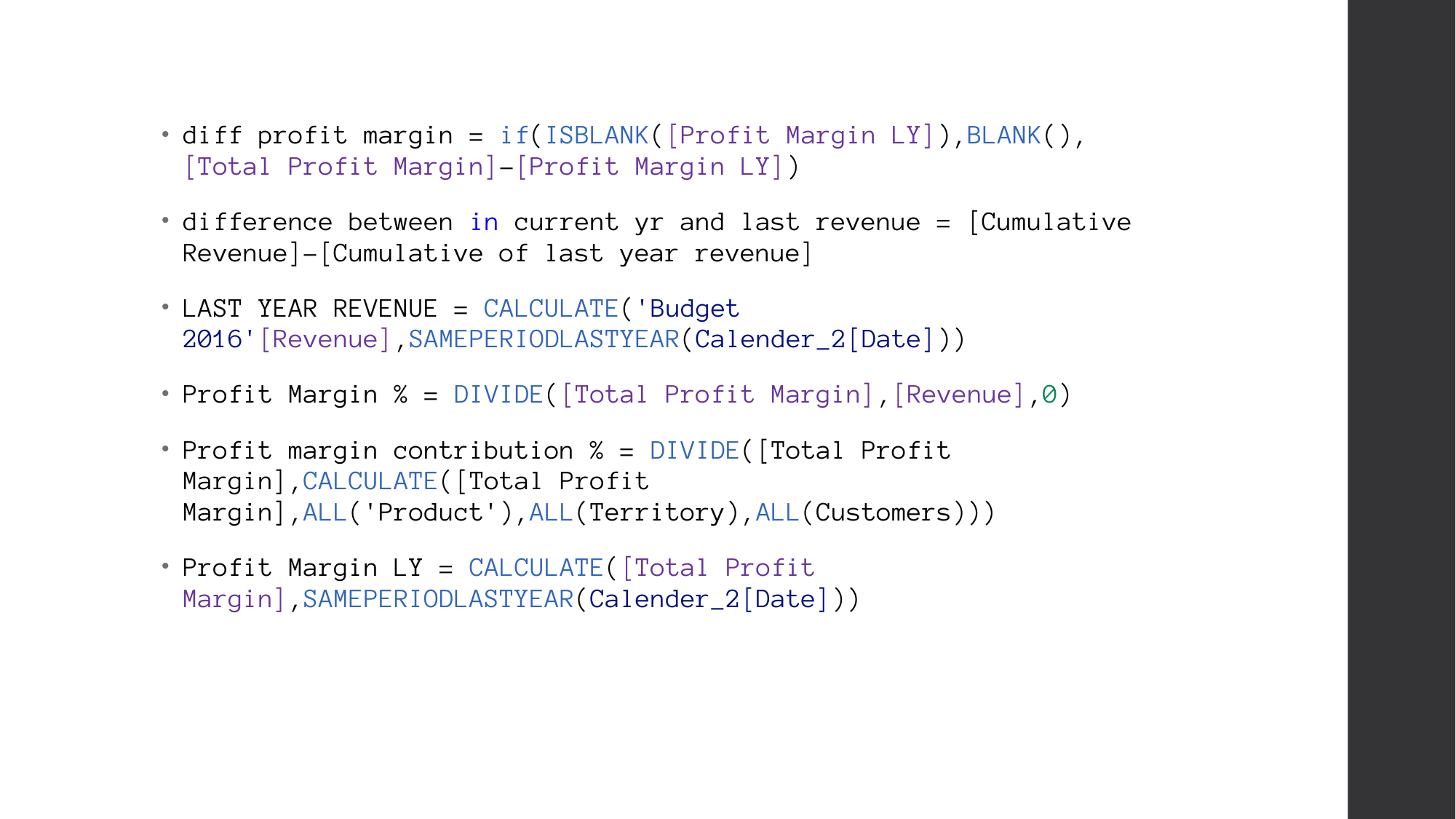

diff profit margin = if(ISBLANK([Profit Margin LY]),BLANK(),[Total Profit Margin]-[Profit Margin LY])
difference between in current yr and last revenue = [Cumulative Revenue]-[Cumulative of last year revenue]
LAST YEAR REVENUE = CALCULATE('Budget 2016'[Revenue],SAMEPERIODLASTYEAR(Calender_2[Date]))
Profit Margin % = DIVIDE([Total Profit Margin],[Revenue],0)
Profit margin contribution % = DIVIDE([Total Profit Margin],CALCULATE([Total Profit Margin],ALL('Product'),ALL(Territory),ALL(Customers)))
Profit Margin LY = CALCULATE([Total Profit Margin],SAMEPERIODLASTYEAR(Calender_2[Date]))